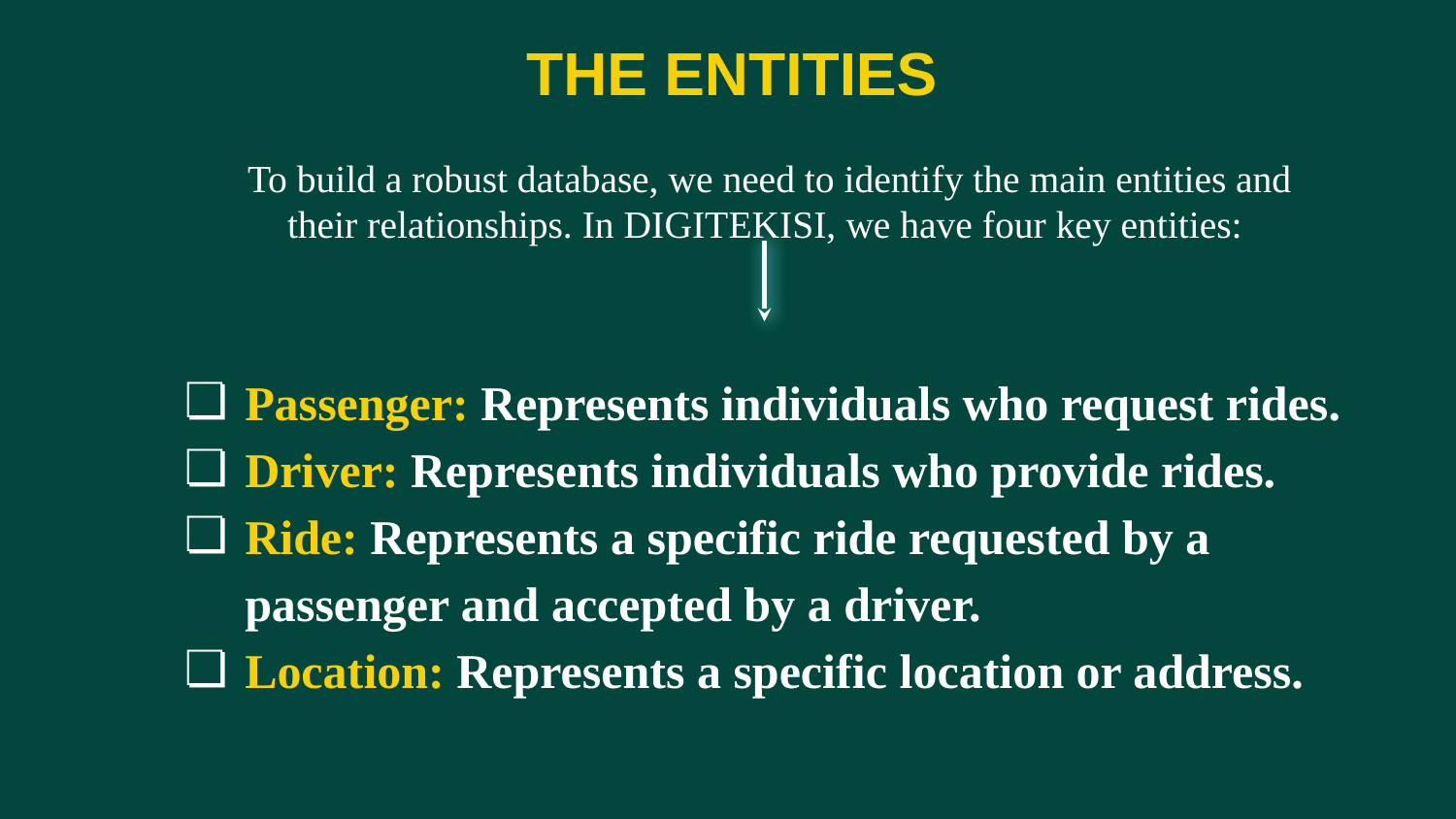

# THE ENTITIES
To build a robust database, we need to identify the main entities and their relationships. In DIGITEKISI, we have four key entities:
Passenger: Represents individuals who request rides.
Driver: Represents individuals who provide rides.
Ride: Represents a specific ride requested by a passenger and accepted by a driver.
Location: Represents a specific location or address.